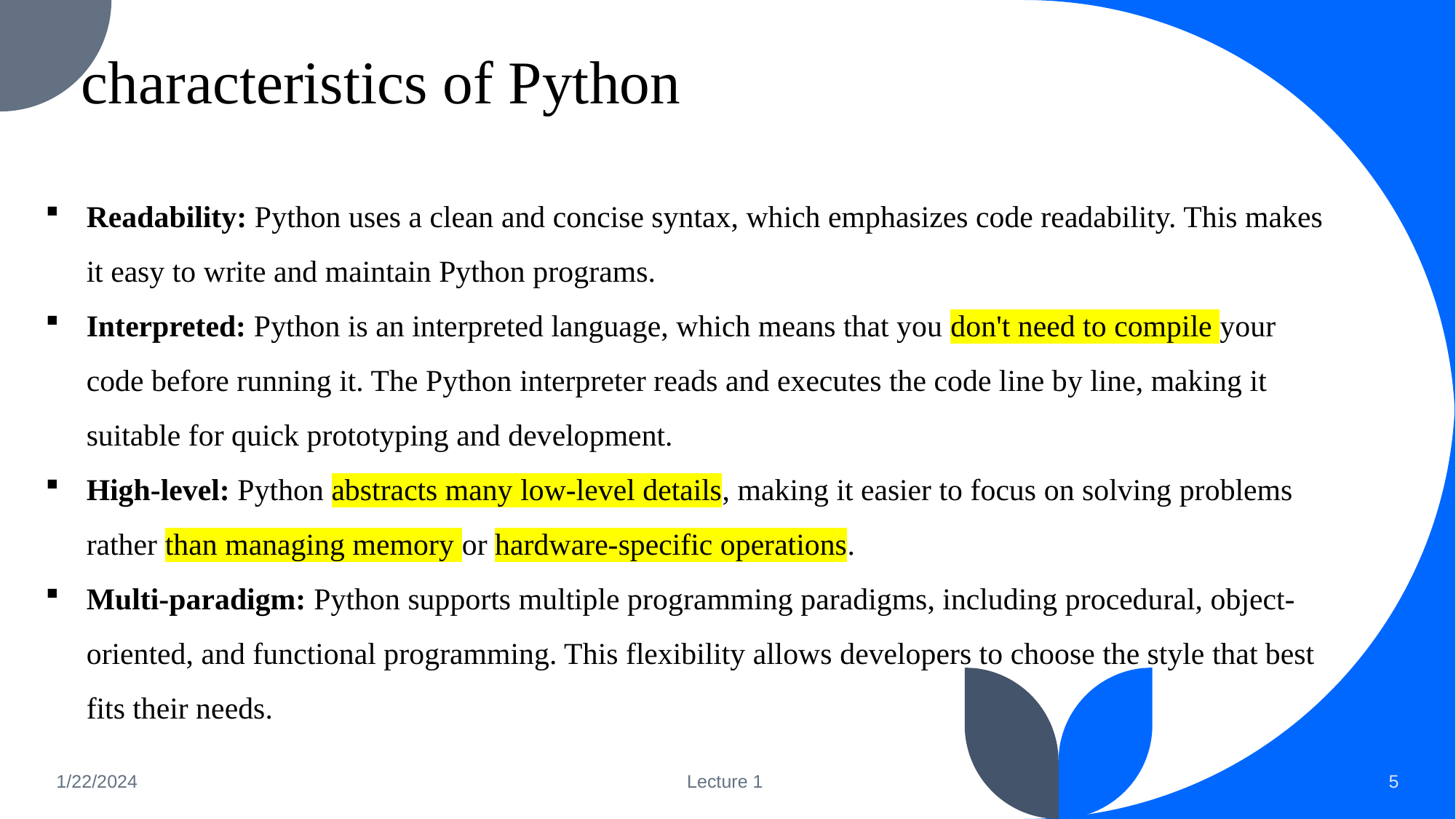

# characteristics of Python
Readability: Python uses a clean and concise syntax, which emphasizes code readability. This makes it easy to write and maintain Python programs.
Interpreted: Python is an interpreted language, which means that you don't need to compile your code before running it. The Python interpreter reads and executes the code line by line, making it suitable for quick prototyping and development.
High-level: Python abstracts many low-level details, making it easier to focus on solving problems rather than managing memory or hardware-specific operations.
Multi-paradigm: Python supports multiple programming paradigms, including procedural, object-oriented, and functional programming. This flexibility allows developers to choose the style that best fits their needs.
1/22/2024
Lecture 1
5